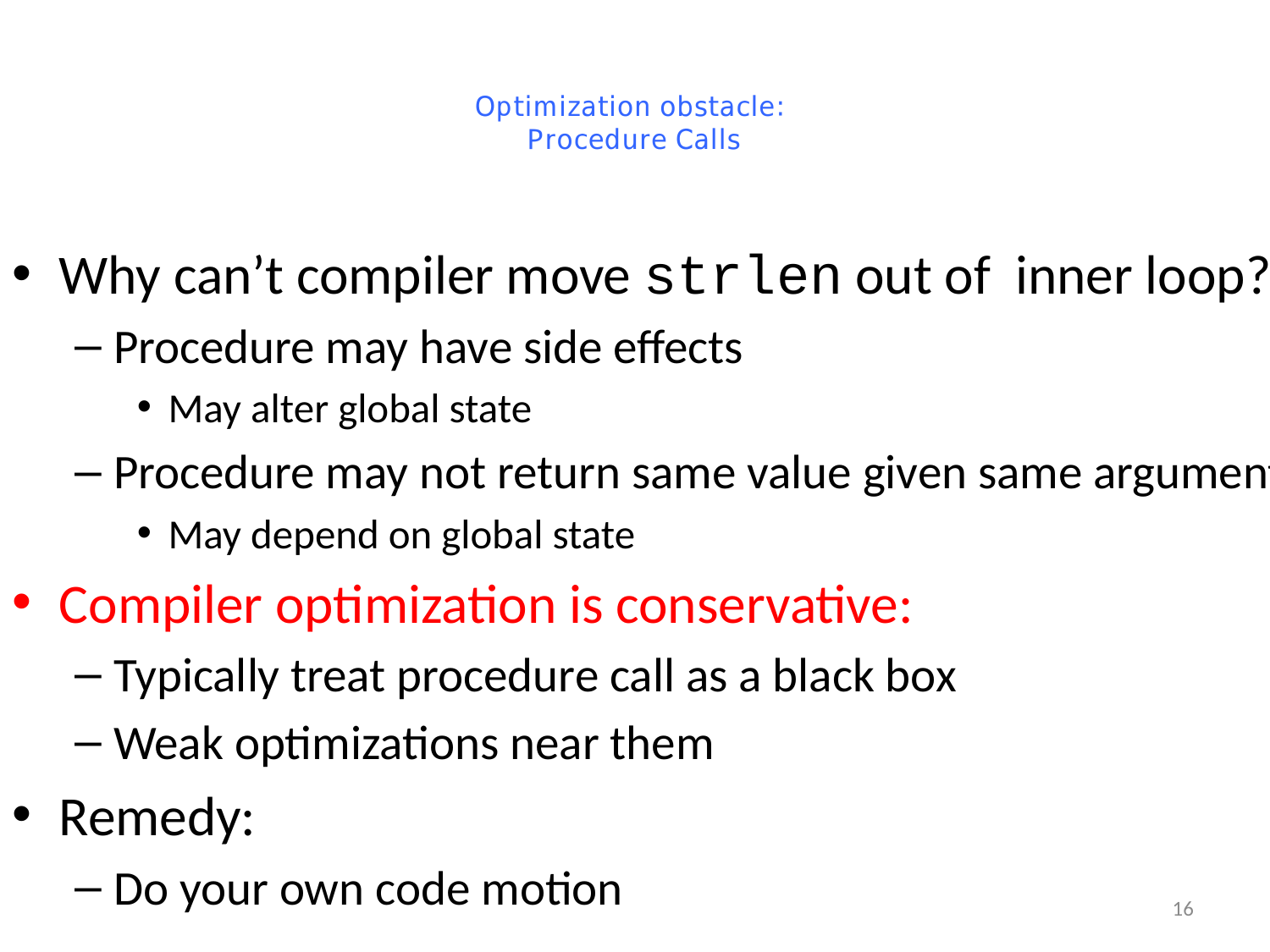

# Optimization obstacle: Procedure Calls
Why can’t compiler move strlen out of  inner loop?
Procedure may have side effects
May alter global state
Procedure may not return same value given same arguments
May depend on global state
Compiler optimization is conservative:
Typically treat procedure call as a black box
Weak optimizations near them
Remedy:
Do your own code motion

16